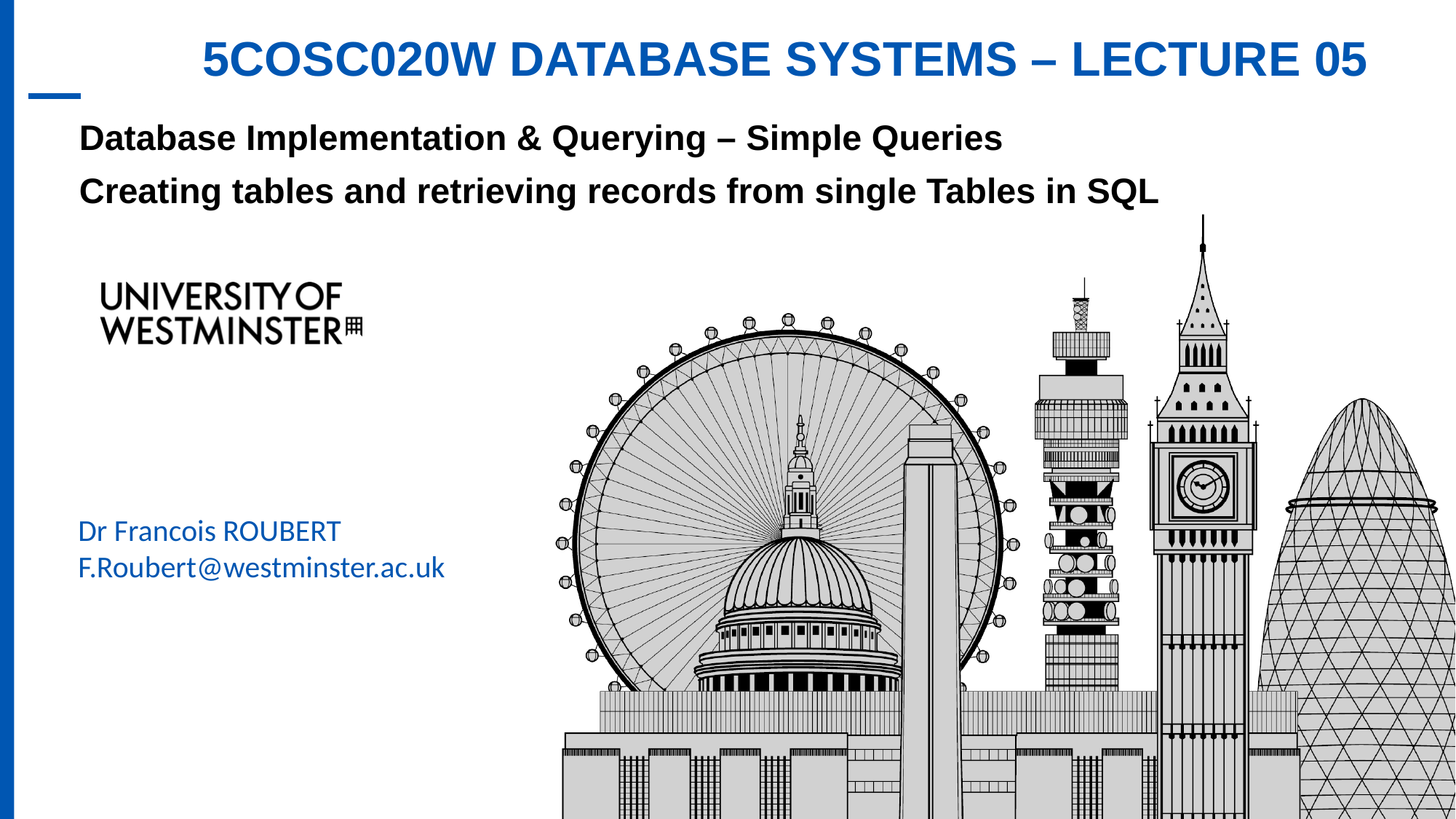

# 5COSC020W DATABASE SYSTEMS – LECTURE 05
Database Implementation & Querying – Simple Queries
Creating tables and retrieving records from single Tables in SQL
1